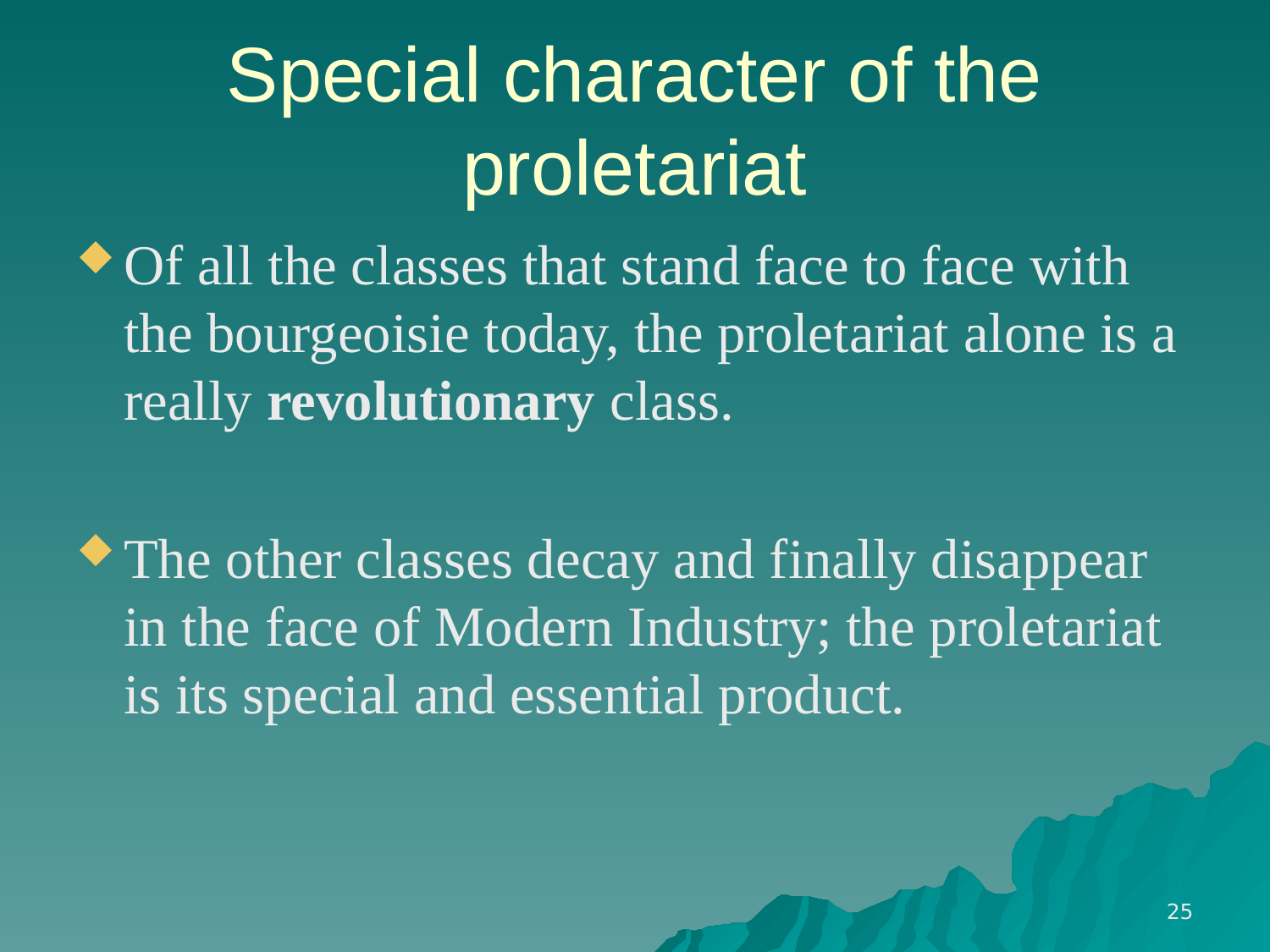

# Special character of the proletariat
Of all the classes that stand face to face with the bourgeoisie today, the proletariat alone is a really revolutionary class.

The other classes decay and finally disappear in the face of Modern Industry; the proletariat is its special and essential product.

25